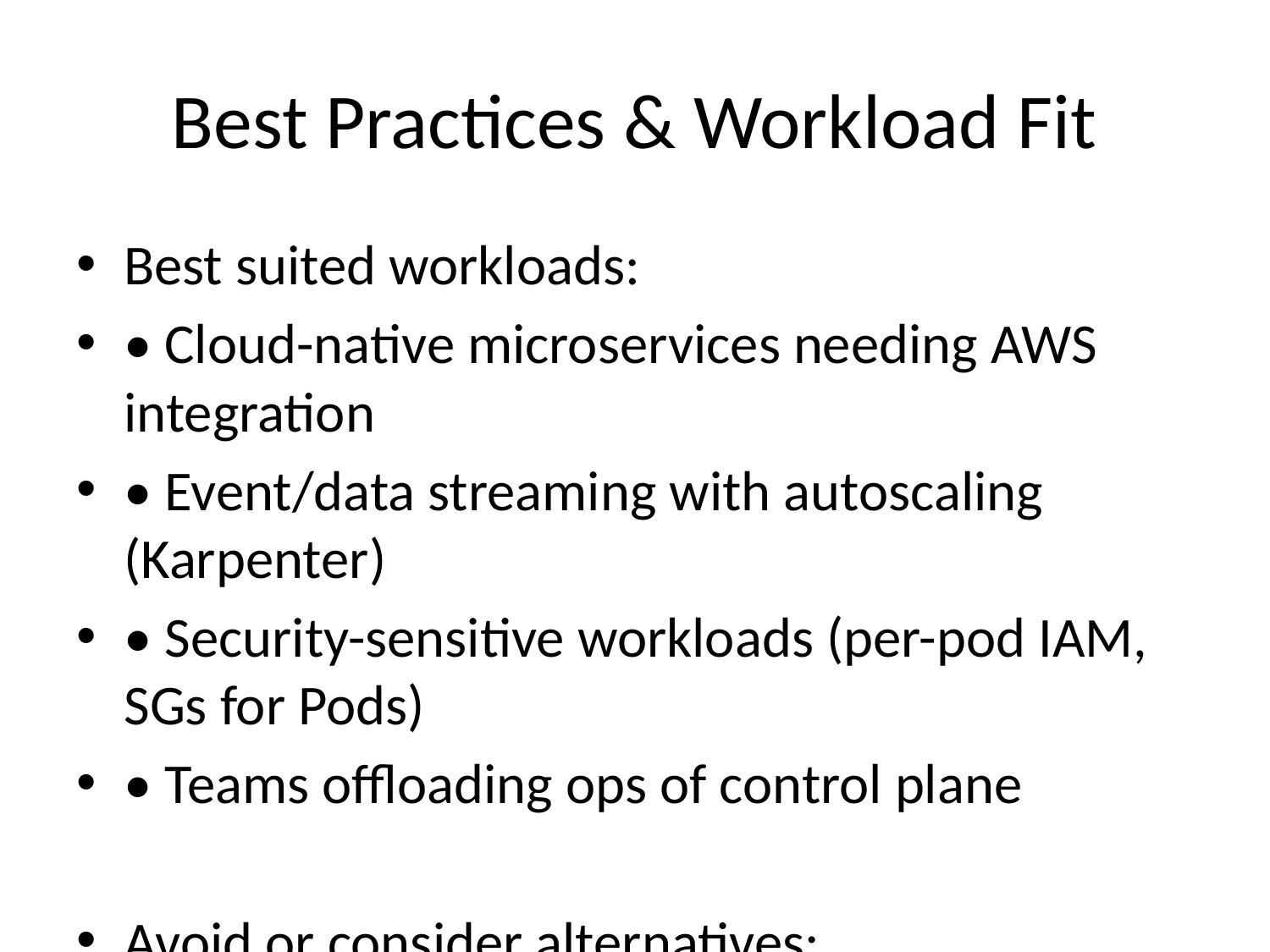

# Best Practices & Workload Fit
Best suited workloads:
• Cloud-native microservices needing AWS integration
• Event/data streaming with autoscaling (Karpenter)
• Security-sensitive workloads (per-pod IAM, SGs for Pods)
• Teams offloading ops of control plane

Avoid or consider alternatives:
• Very small/low-cost clusters (control-plane fee overhead)
• Highly customized control plane needs
• Heavy DaemonSet usage on Fargate